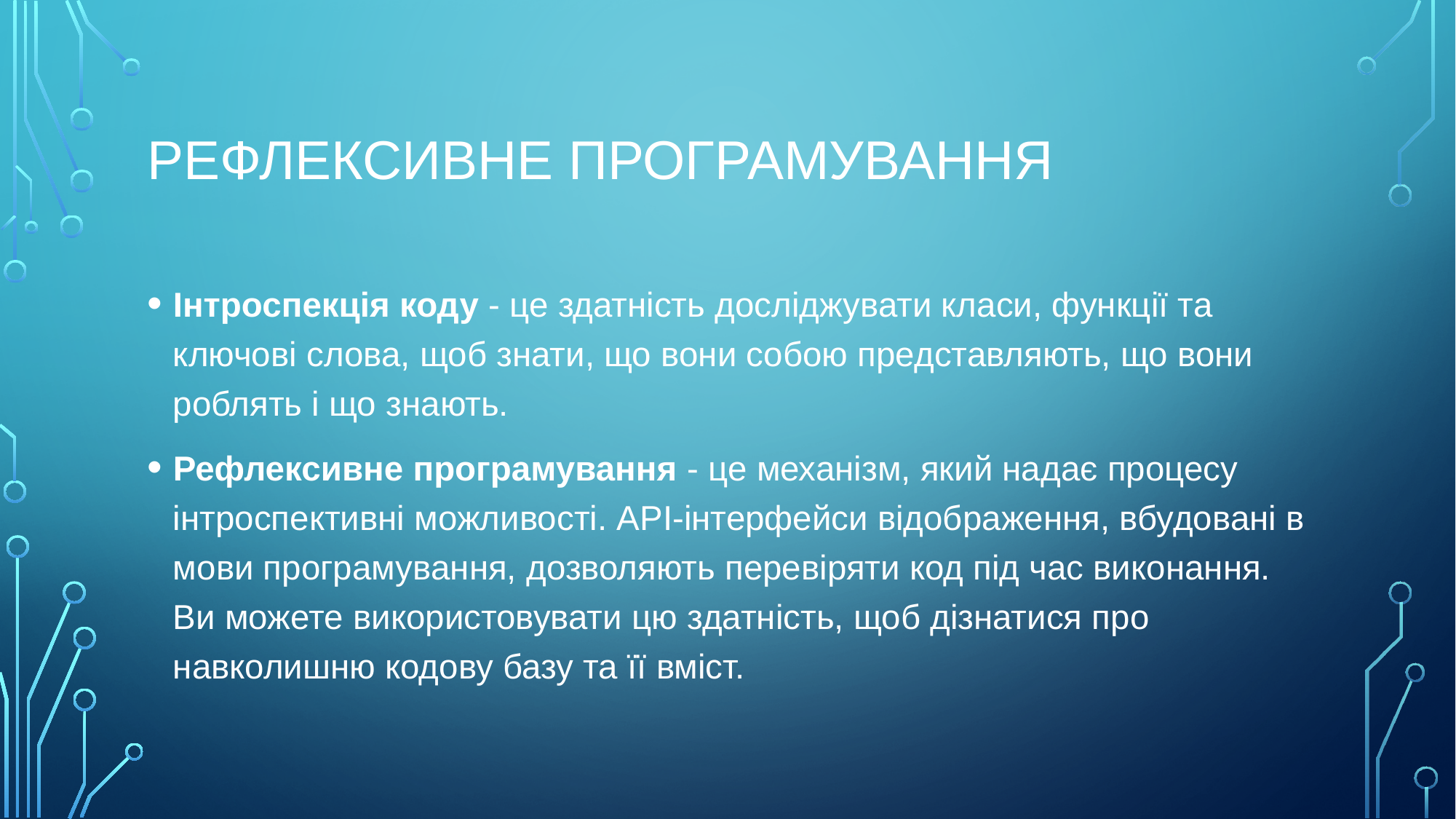

# Рефлексивне програмування
Інтроспекція коду - це здатність досліджувати класи, функції та ключові слова, щоб знати, що вони собою представляють, що вони роблять і що знають.
Рефлексивне програмування - це механізм, який надає процесу інтроспективні можливості. API-інтерфейси відображення, вбудовані в мови програмування, дозволяють перевіряти код під час виконання. Ви можете використовувати цю здатність, щоб дізнатися про навколишню кодову базу та її вміст.